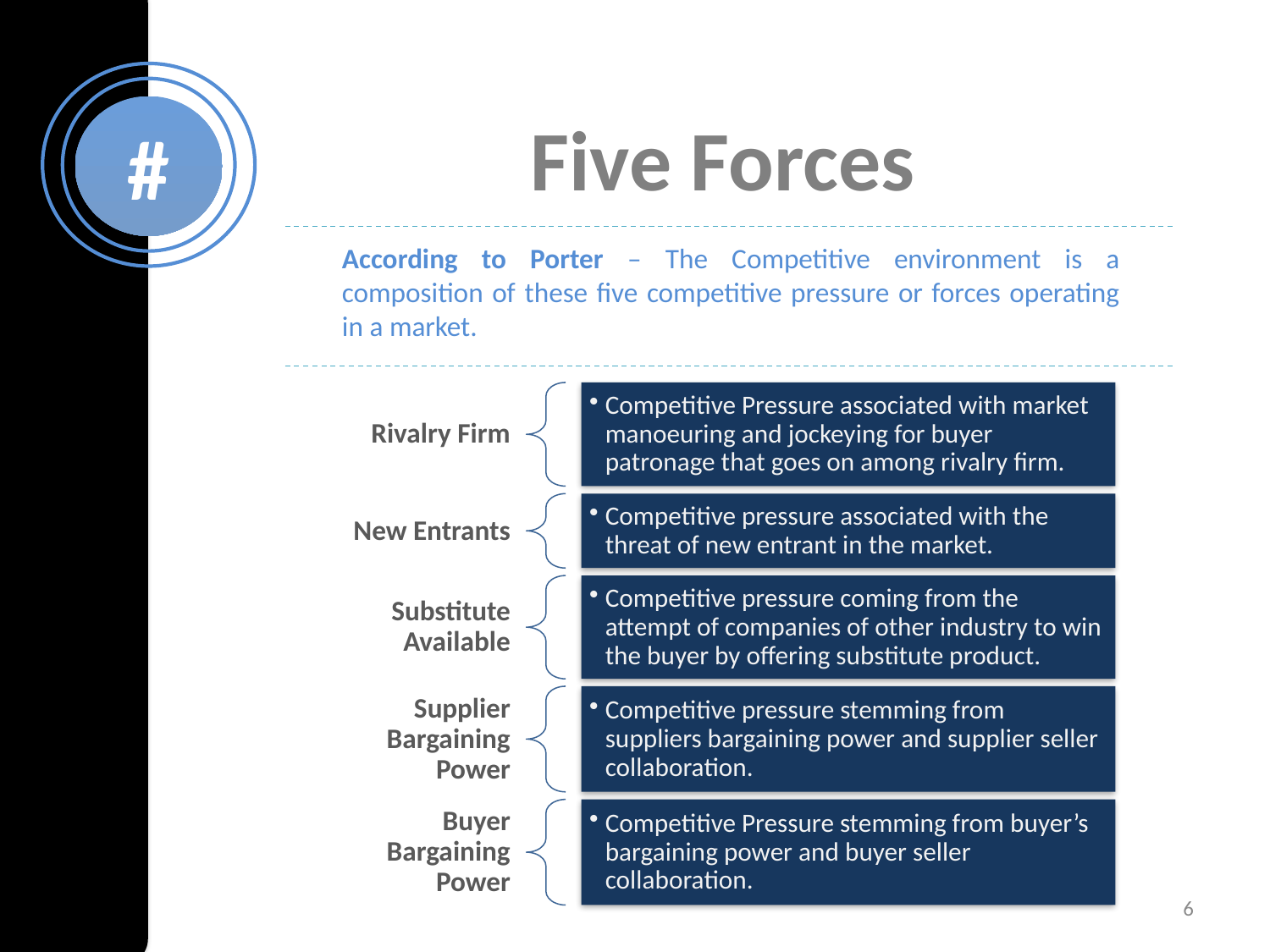

#
Five Forces

According to Porter – The Competitive environment is a composition of these five competitive pressure or forces operating in a market.
Rivalry Firm
Competitive Pressure associated with market manoeuring and jockeying for buyer patronage that goes on among rivalry firm.
New Entrants
Competitive pressure associated with the threat of new entrant in the market.
Substitute Available
Competitive pressure coming from the attempt of companies of other industry to win the buyer by offering substitute product.
Supplier Bargaining Power
Competitive pressure stemming from suppliers bargaining power and supplier seller collaboration.
Buyer Bargaining Power
Competitive Pressure stemming from buyer’s bargaining power and buyer seller collaboration.
6